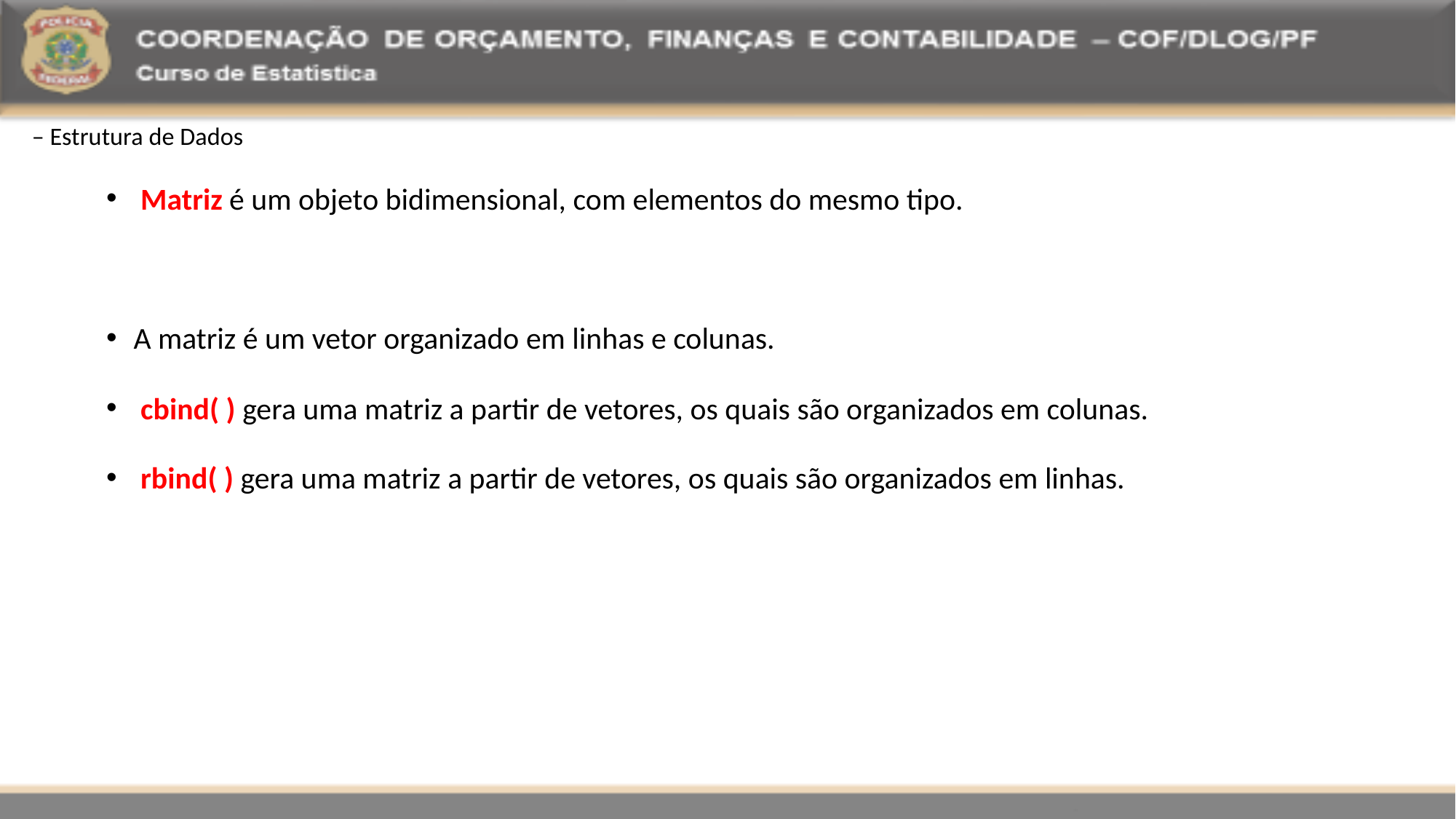

– Estrutura de Dados
 Matriz é um objeto bidimensional, com elementos do mesmo tipo.

A matriz é um vetor organizado em linhas e colunas.
 cbind( ) gera uma matriz a partir de vetores, os quais são organizados em colunas.
 rbind( ) gera uma matriz a partir de vetores, os quais são organizados em linhas.